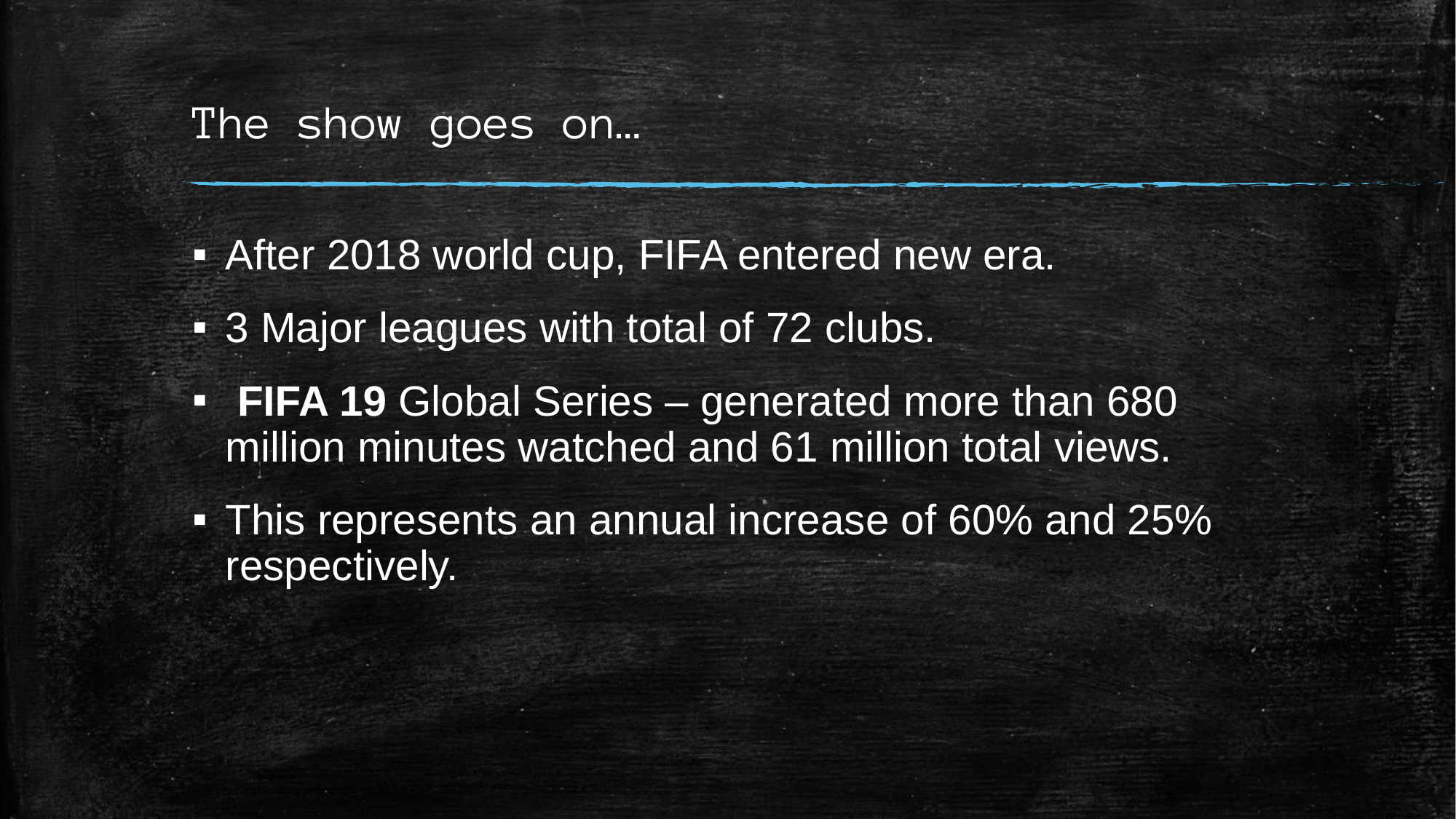

# The show goes on…
After 2018 world cup, FIFA entered new era.
3 Major leagues with total of 72 clubs.
 FIFA 19 Global Series – generated more than 680 million minutes watched and 61 million total views.
This represents an annual increase of 60% and 25% respectively.